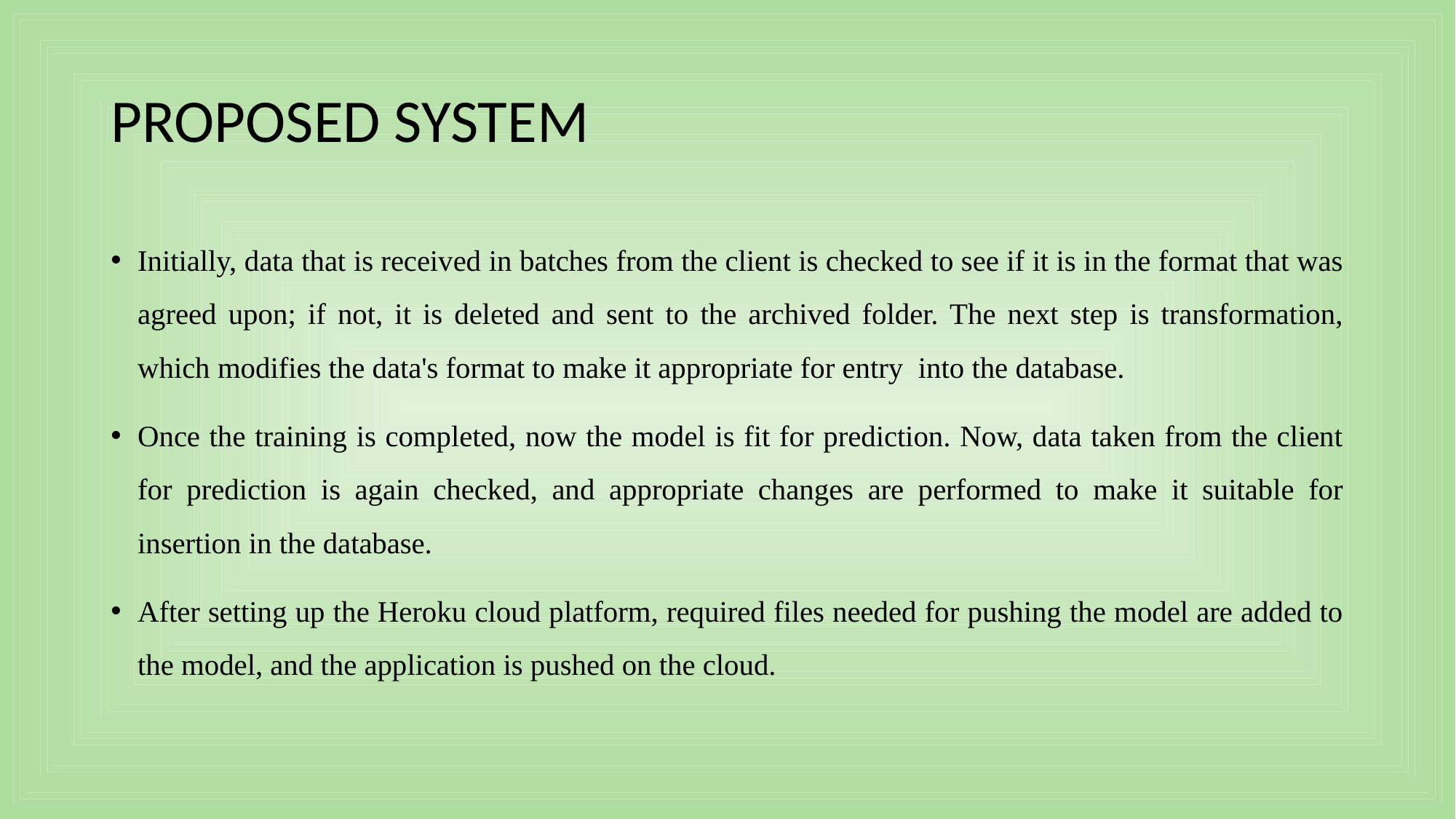

# PROPOSED SYSTEM
Initially, data that is received in batches from the client is checked to see if it is in the format that was agreed upon; if not, it is deleted and sent to the archived folder. The next step is transformation, which modifies the data's format to make it appropriate for entry  into the database.
Once the training is completed, now the model is fit for prediction. Now, data taken from the client for prediction is again checked, and appropriate changes are performed to make it suitable for insertion in the database.
After setting up the Heroku cloud platform, required files needed for pushing the model are added to the model, and the application is pushed on the cloud.